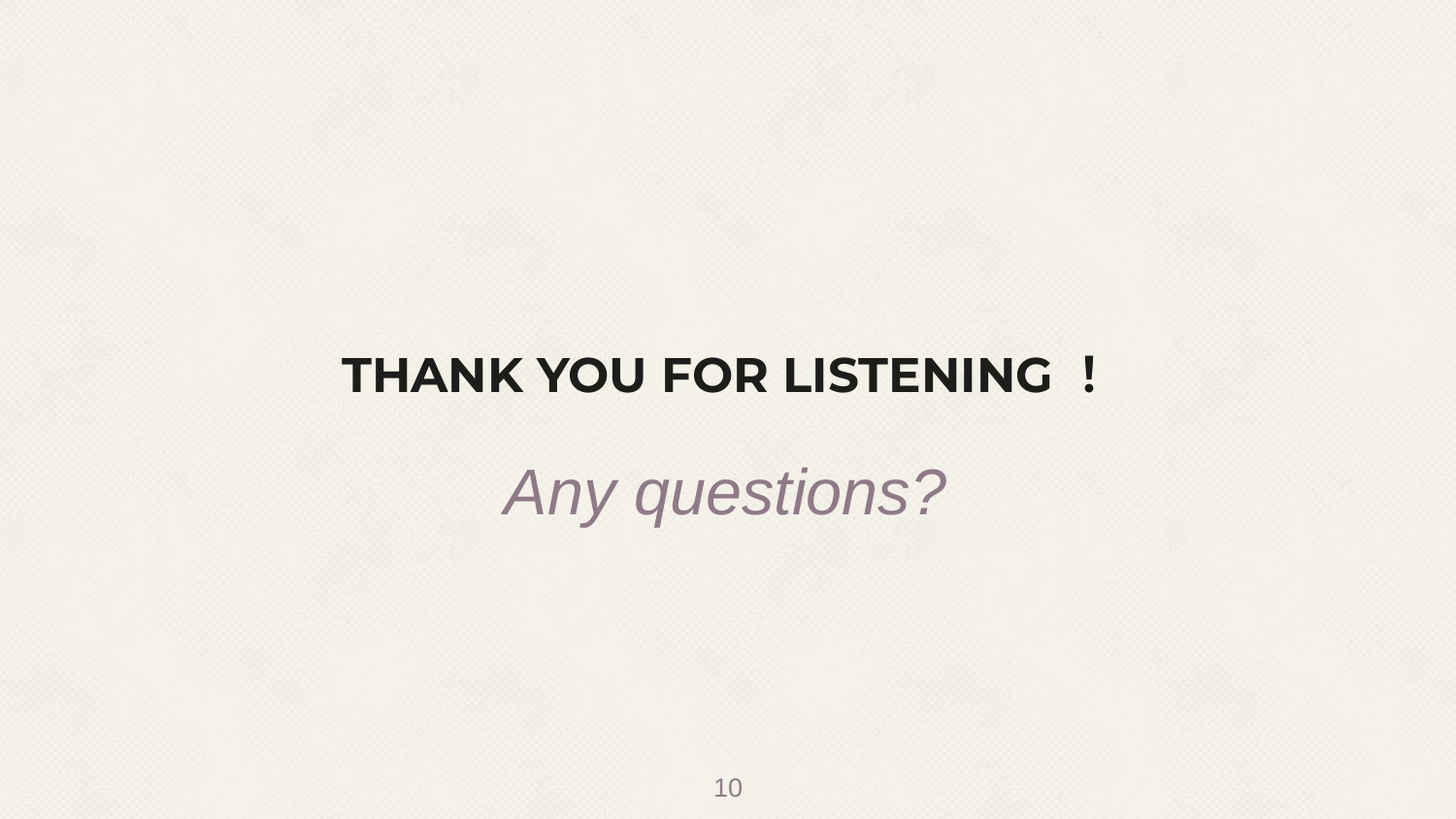

THANK YOU FOR LISTENING！
Any questions?
10